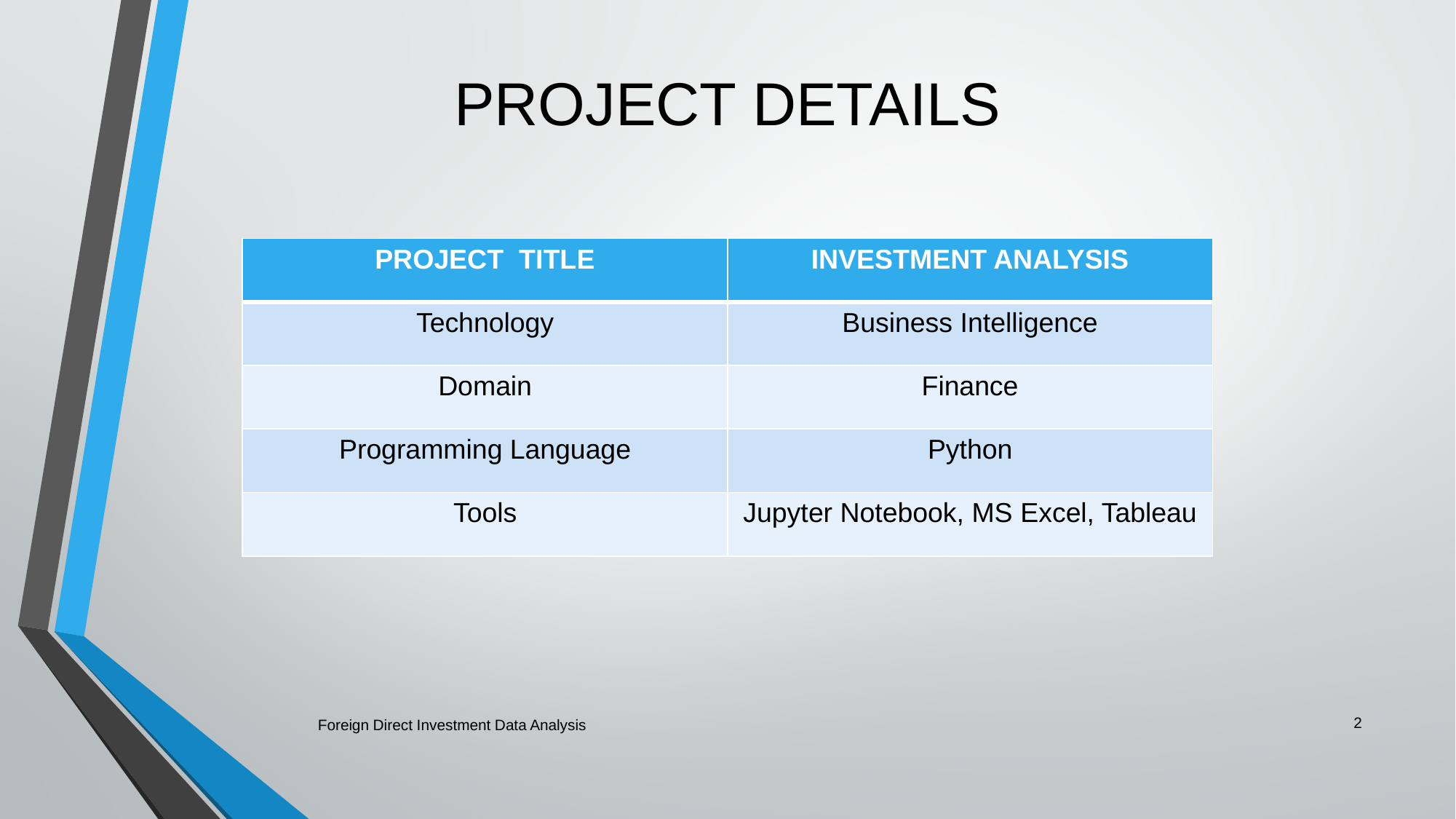

# PROJECT DETAILS
| PROJECT TITLE | INVESTMENT ANALYSIS |
| --- | --- |
| Technology | Business Intelligence |
| Domain | Finance |
| Programming Language | Python |
| Tools | Jupyter Notebook, MS Excel, Tableau |
2
Foreign Direct Investment Data Analysis